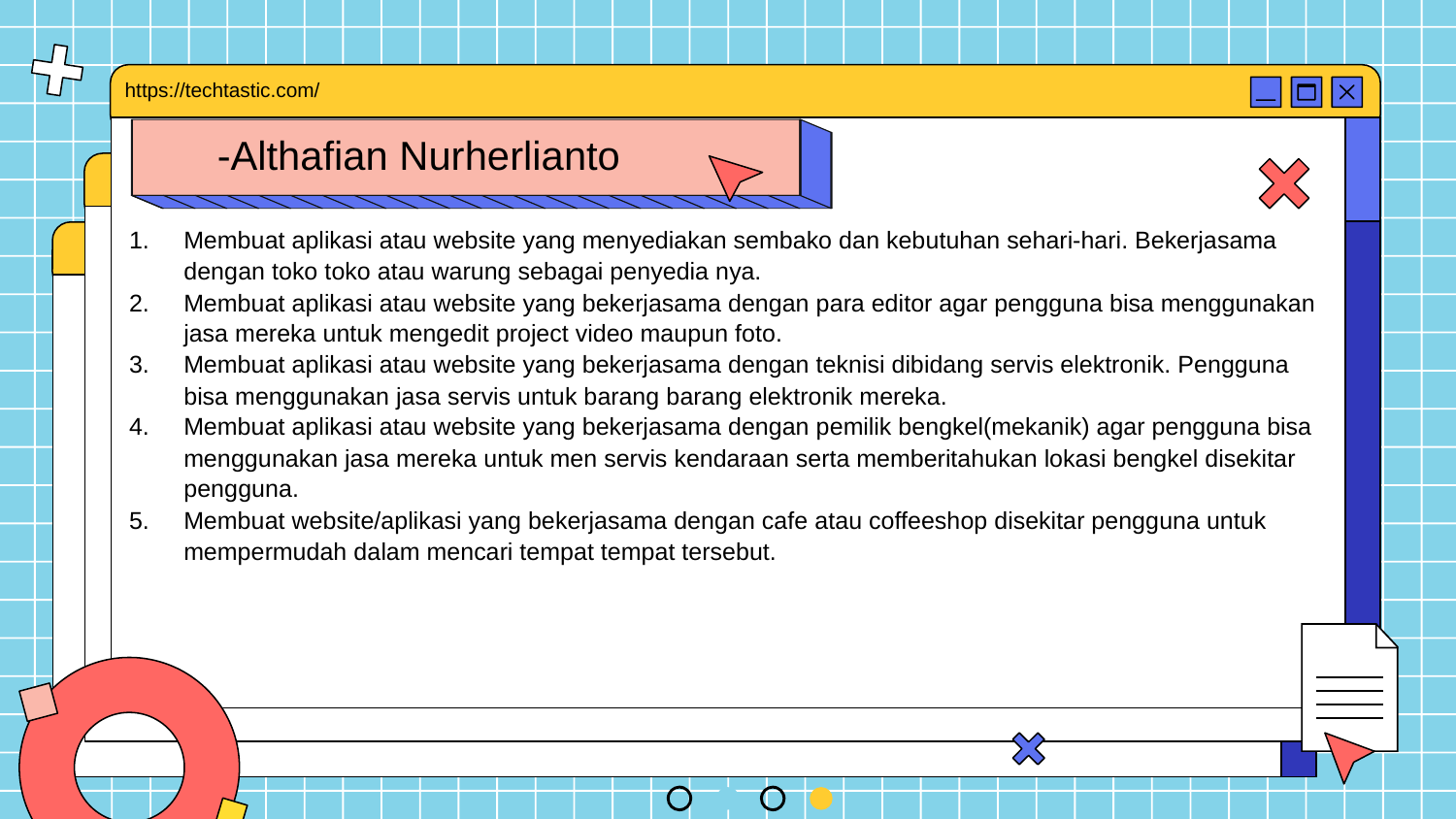

https://techtastic.com/
# -Althafian Nurherlianto

Membuat aplikasi atau website yang menyediakan sembako dan kebutuhan sehari-hari. Bekerjasama dengan toko toko atau warung sebagai penyedia nya.
Membuat aplikasi atau website yang bekerjasama dengan para editor agar pengguna bisa menggunakan jasa mereka untuk mengedit project video maupun foto.
Membuat aplikasi atau website yang bekerjasama dengan teknisi dibidang servis elektronik. Pengguna bisa menggunakan jasa servis untuk barang barang elektronik mereka.
Membuat aplikasi atau website yang bekerjasama dengan pemilik bengkel(mekanik) agar pengguna bisa menggunakan jasa mereka untuk men servis kendaraan serta memberitahukan lokasi bengkel disekitar pengguna.
Membuat website/aplikasi yang bekerjasama dengan cafe atau coffeeshop disekitar pengguna untuk mempermudah dalam mencari tempat tempat tersebut.